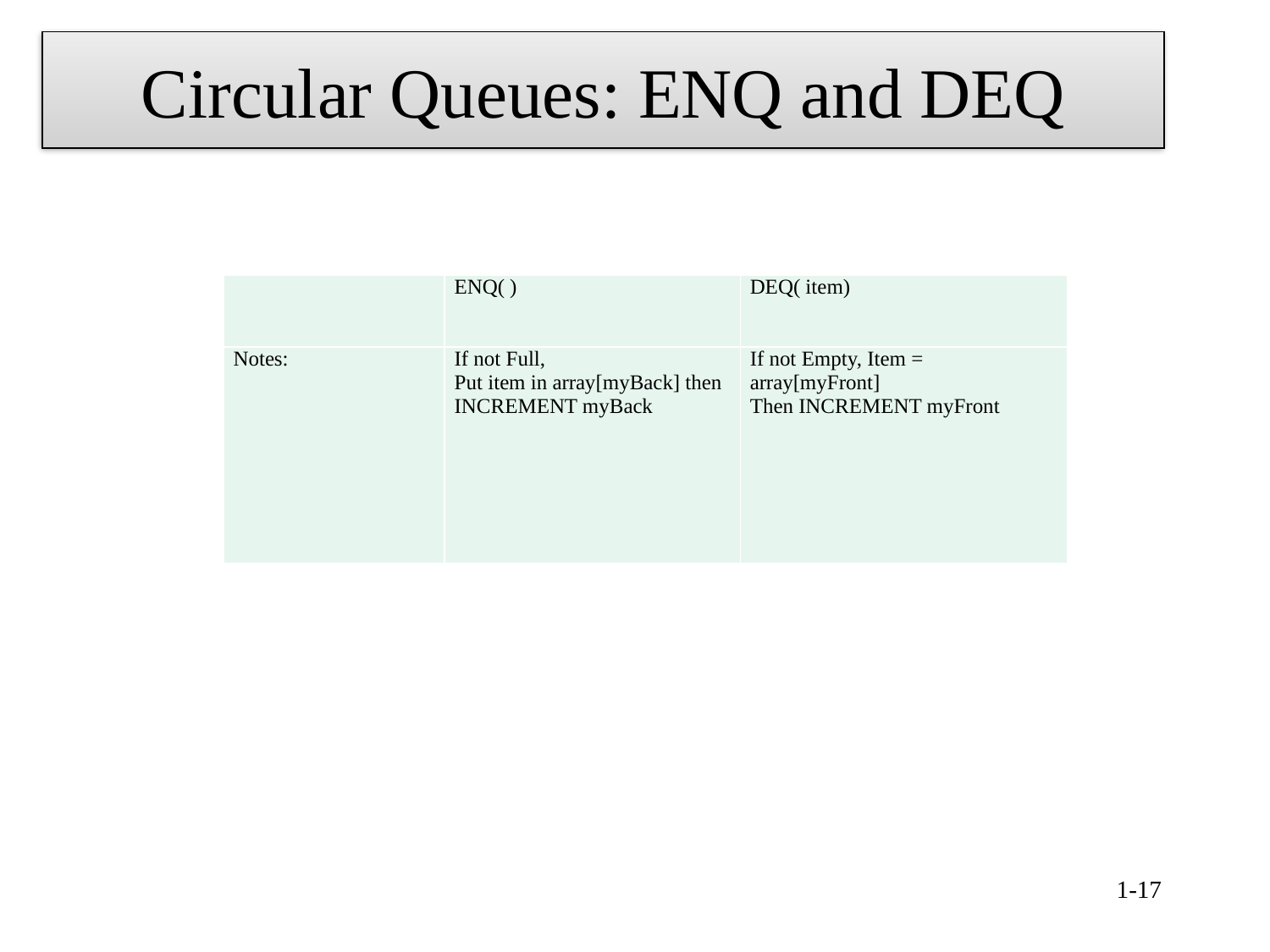

# Circular Queues: ENQ and DEQ
|  | ENQ( ) | DEQ( item) |
| --- | --- | --- |
| Notes: | If not Full, Put item in array[myBack] then INCREMENT myBack | If not Empty, Item = array[myFront] Then INCREMENT myFront |
1-17